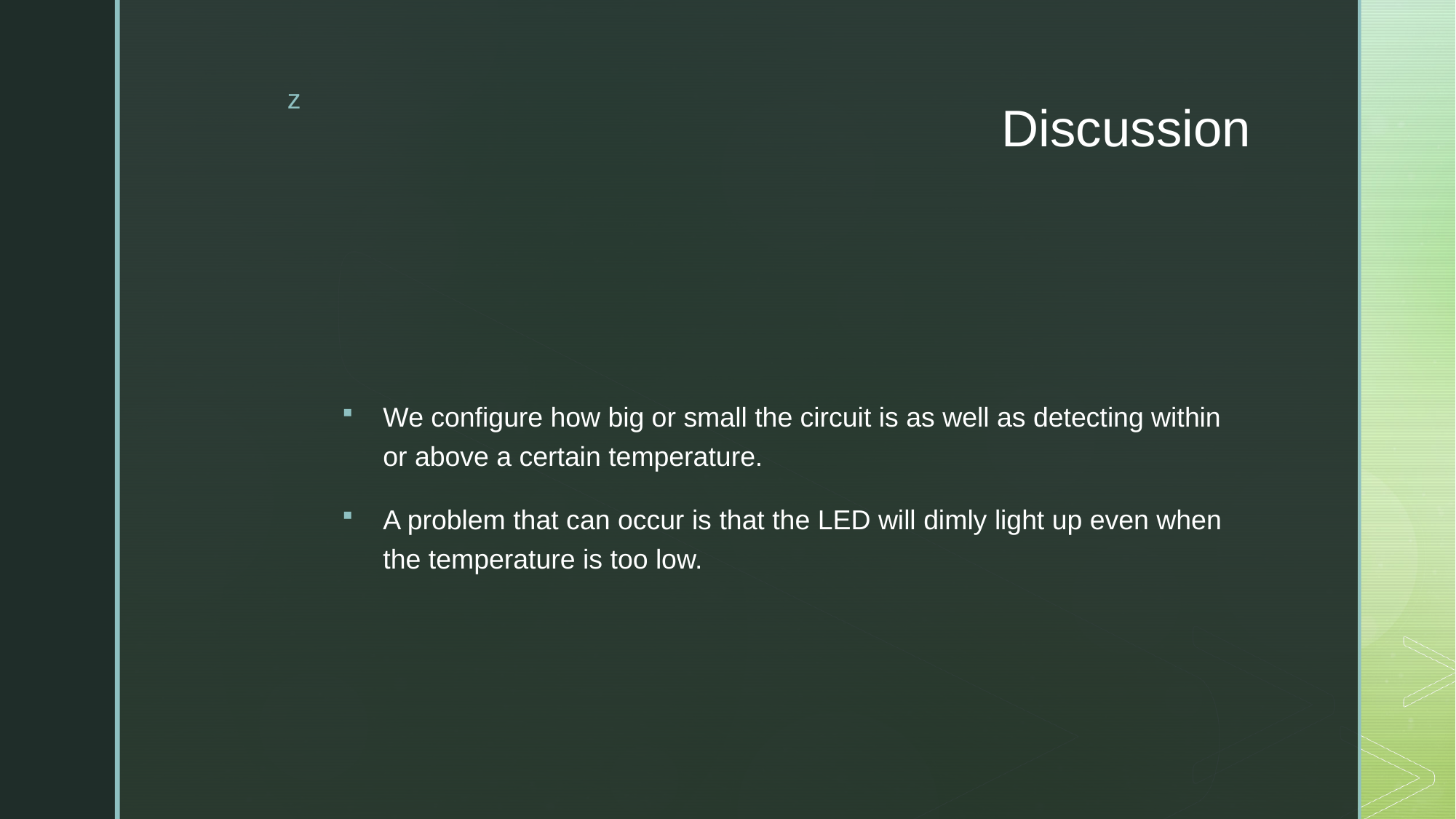

# Discussion
We configure how big or small the circuit is as well as detecting within or above a certain temperature.
A problem that can occur is that the LED will dimly light up even when the temperature is too low.